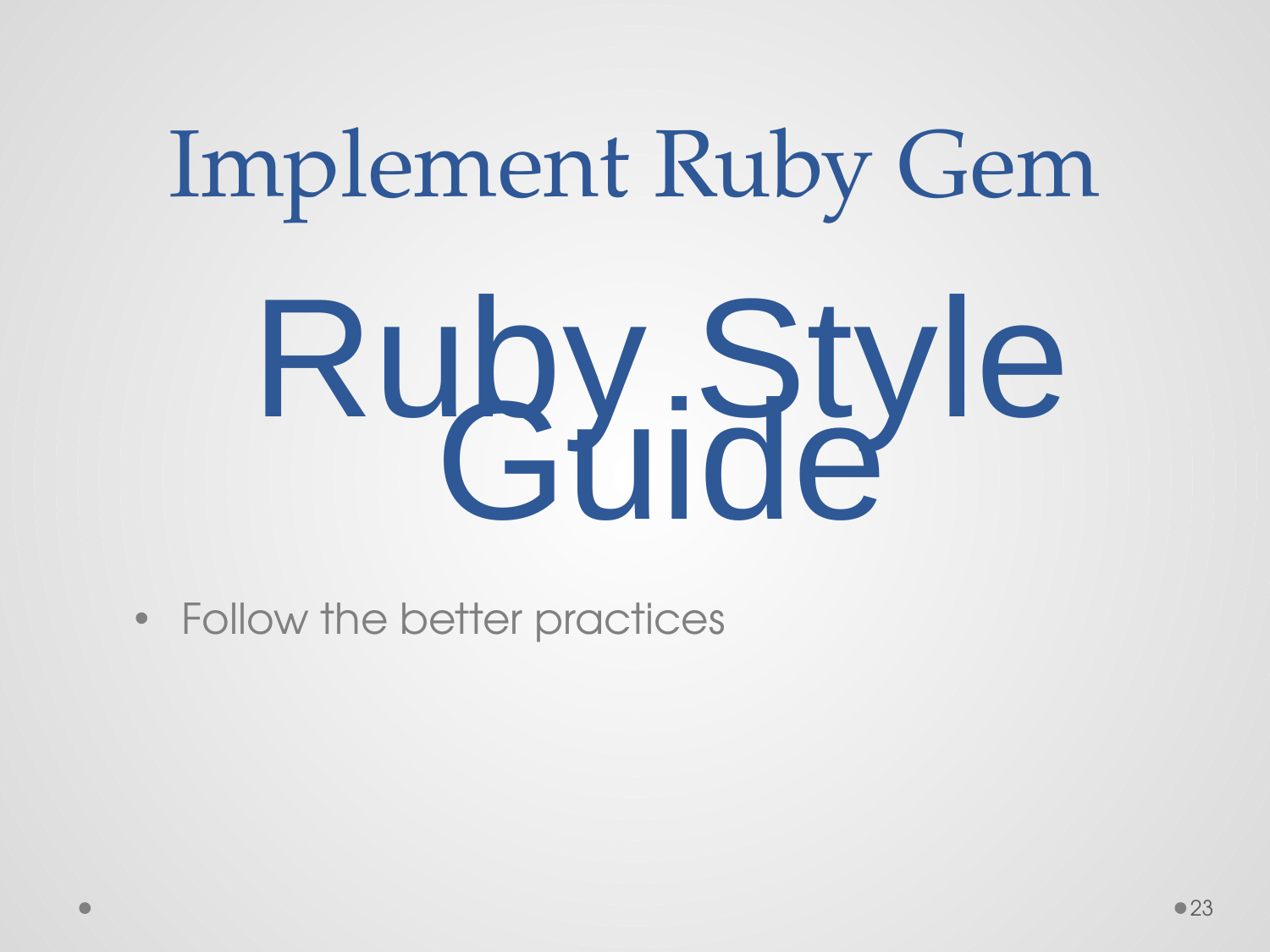

# Implement Ruby Gem
Ruby Style Guide
Follow the better practices
23